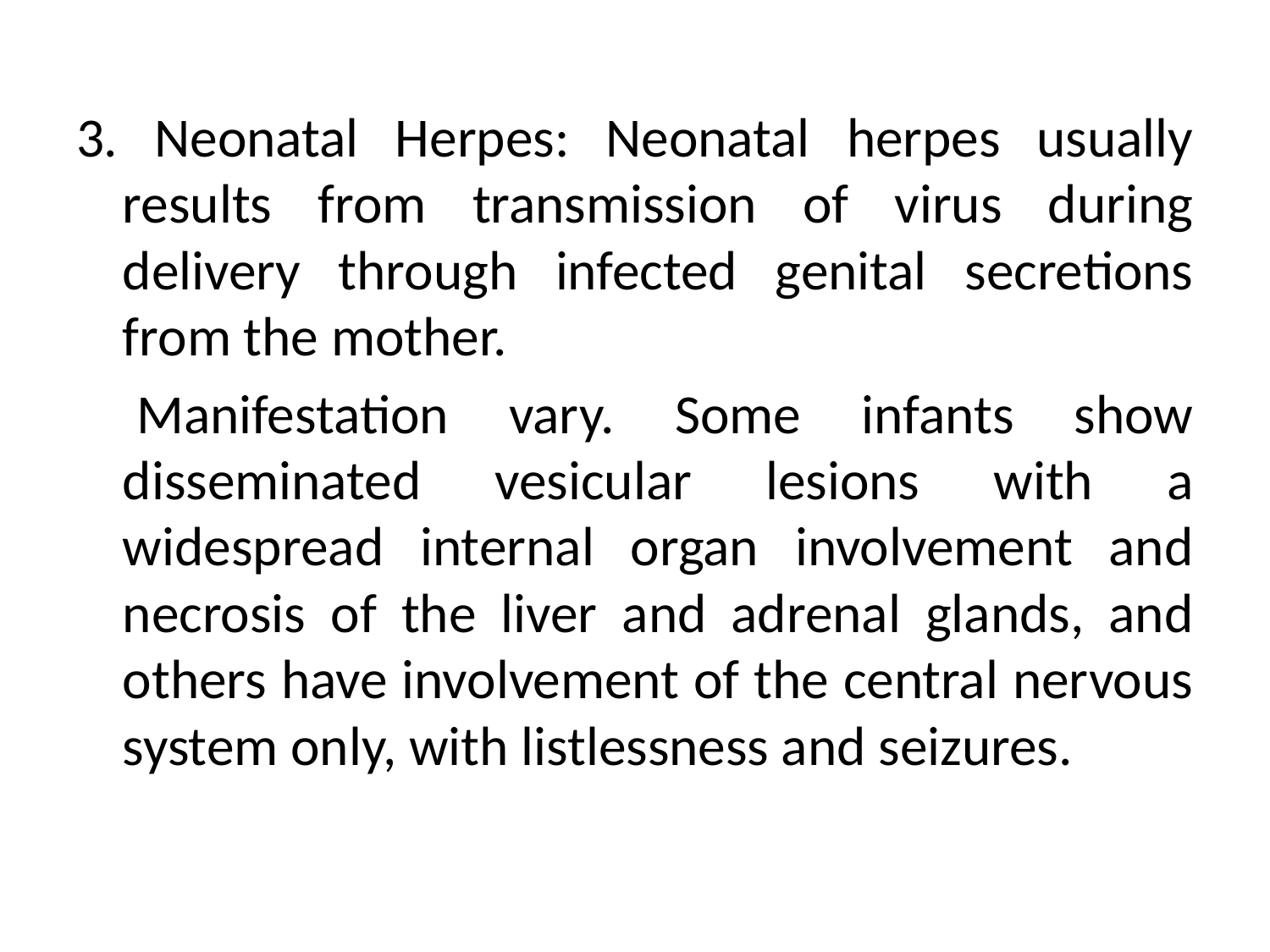

3. Neonatal Herpes: Neonatal herpes usually results from transmission of virus during delivery through infected genital secretions from the mother.
 Manifestation vary. Some infants show disseminated vesicular lesions with a widespread internal organ involvement and necrosis of the liver and adrenal glands, and others have involvement of the central nervous system only, with listlessness and seizures.